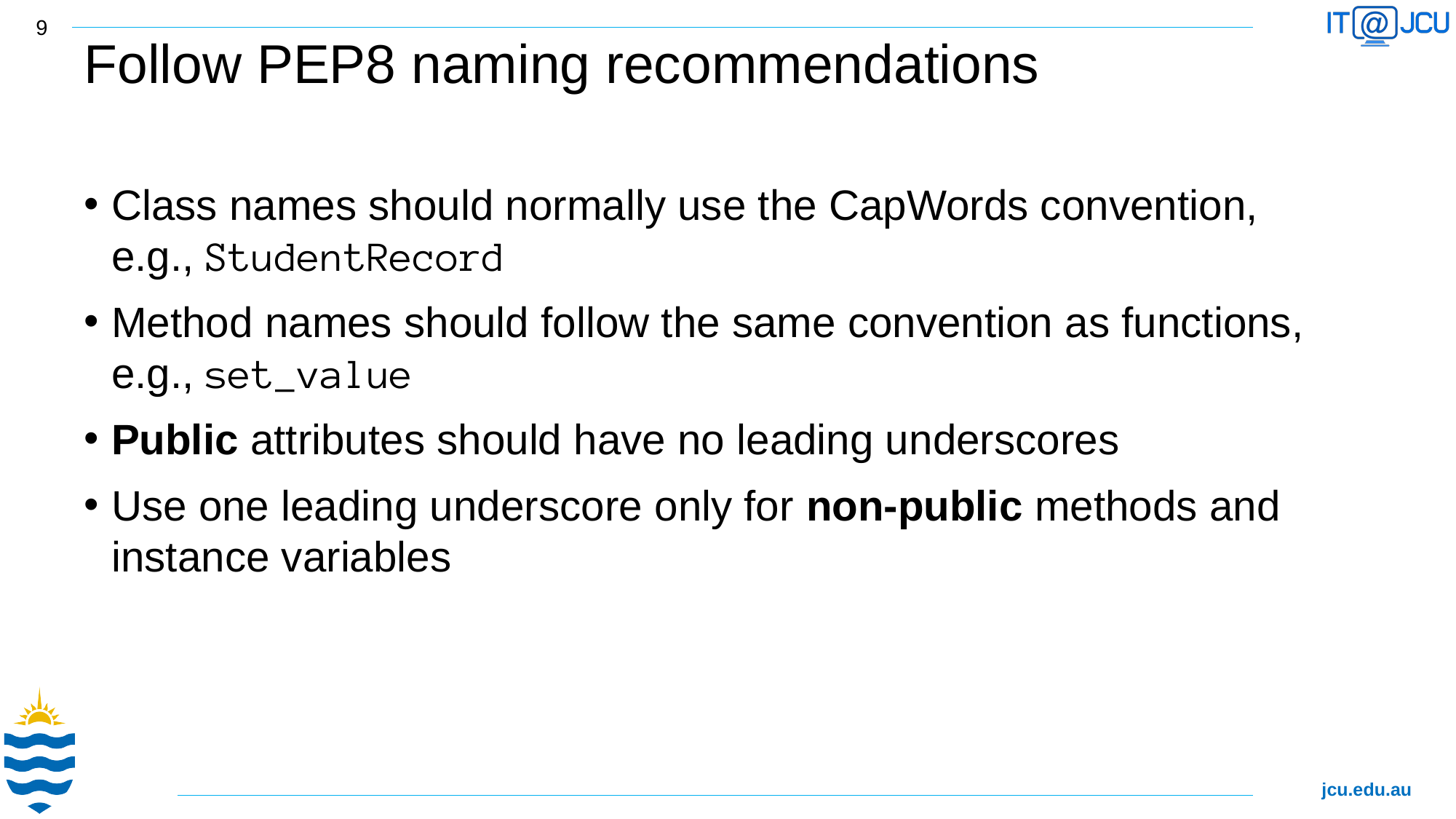

9
# Follow PEP8 naming recommendations
Class names should normally use the CapWords convention,
e.g., StudentRecord
Method names should follow the same convention as functions, e.g., set_value
Public attributes should have no leading underscores
Use one leading underscore only for non-public methods and instance variables